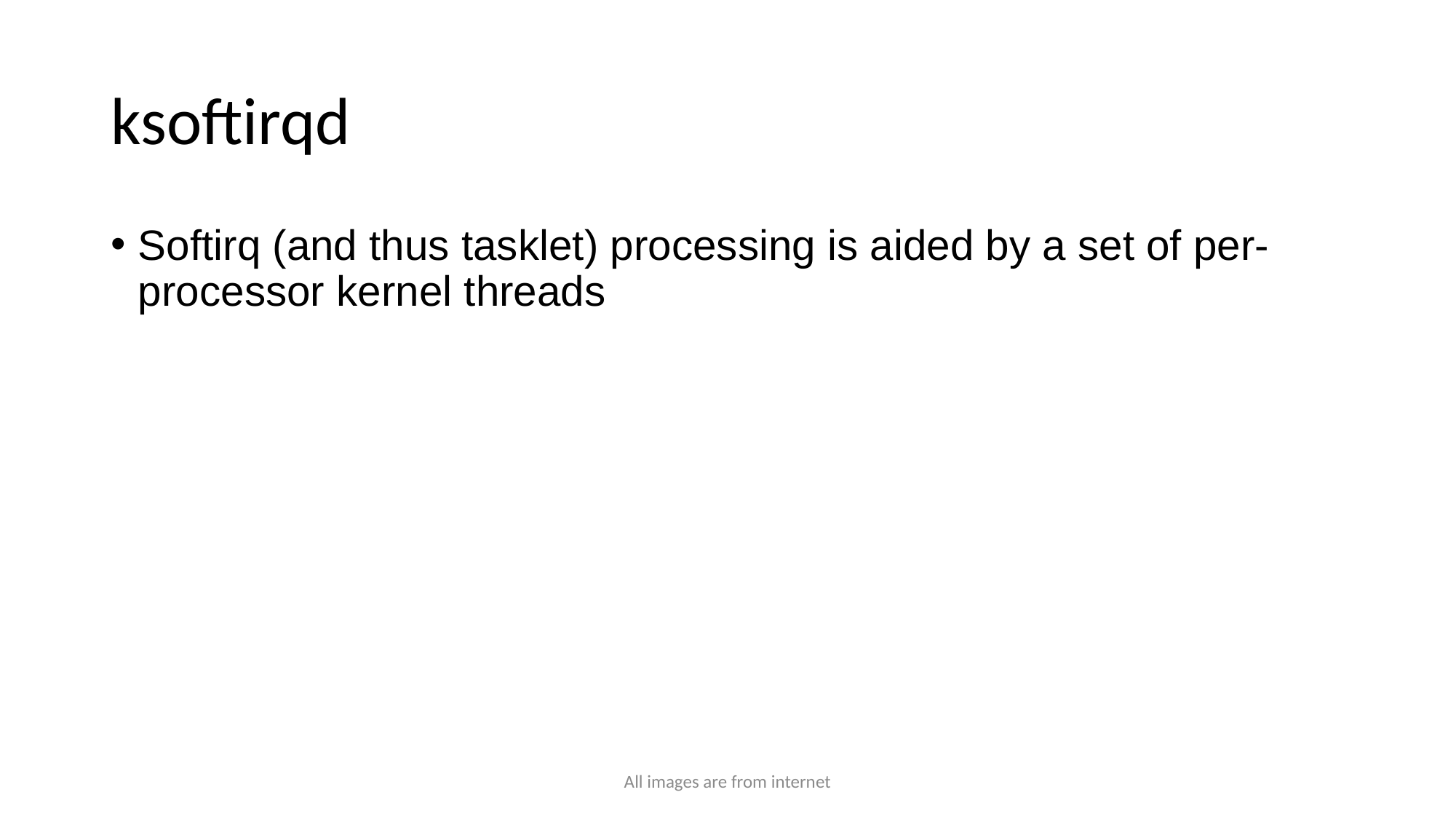

# ksoftirqd
Softirq (and thus tasklet) processing is aided by a set of per-processor kernel threads
All images are from internet